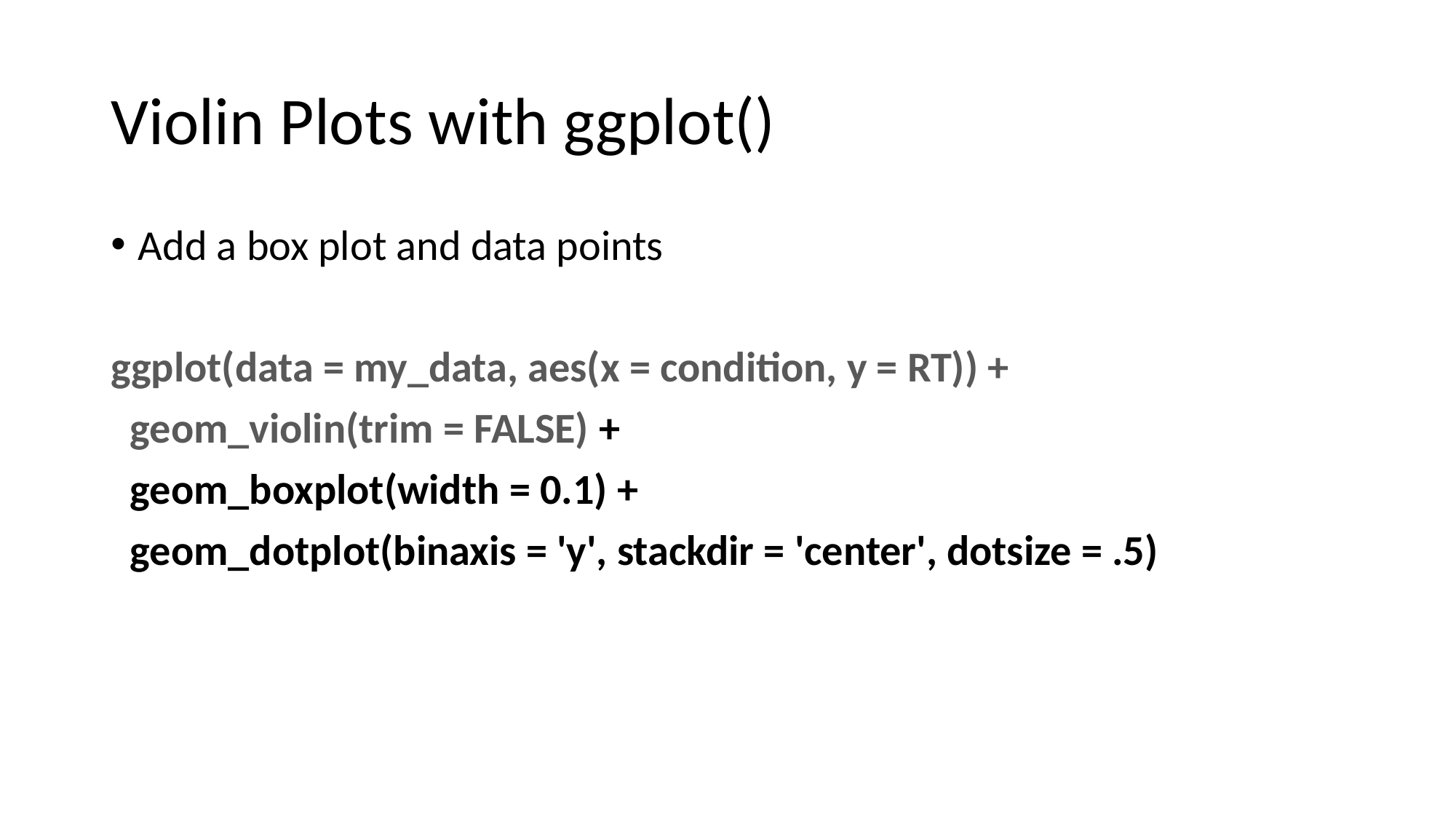

# Violin Plots with ggplot()
Add a box plot and data points

ggplot(data = my_data, aes(x = condition, y = RT)) +
  geom_violin(trim = FALSE) +
  geom_boxplot(width = 0.1) +
  geom_dotplot(binaxis = 'y', stackdir = 'center', dotsize = .5)